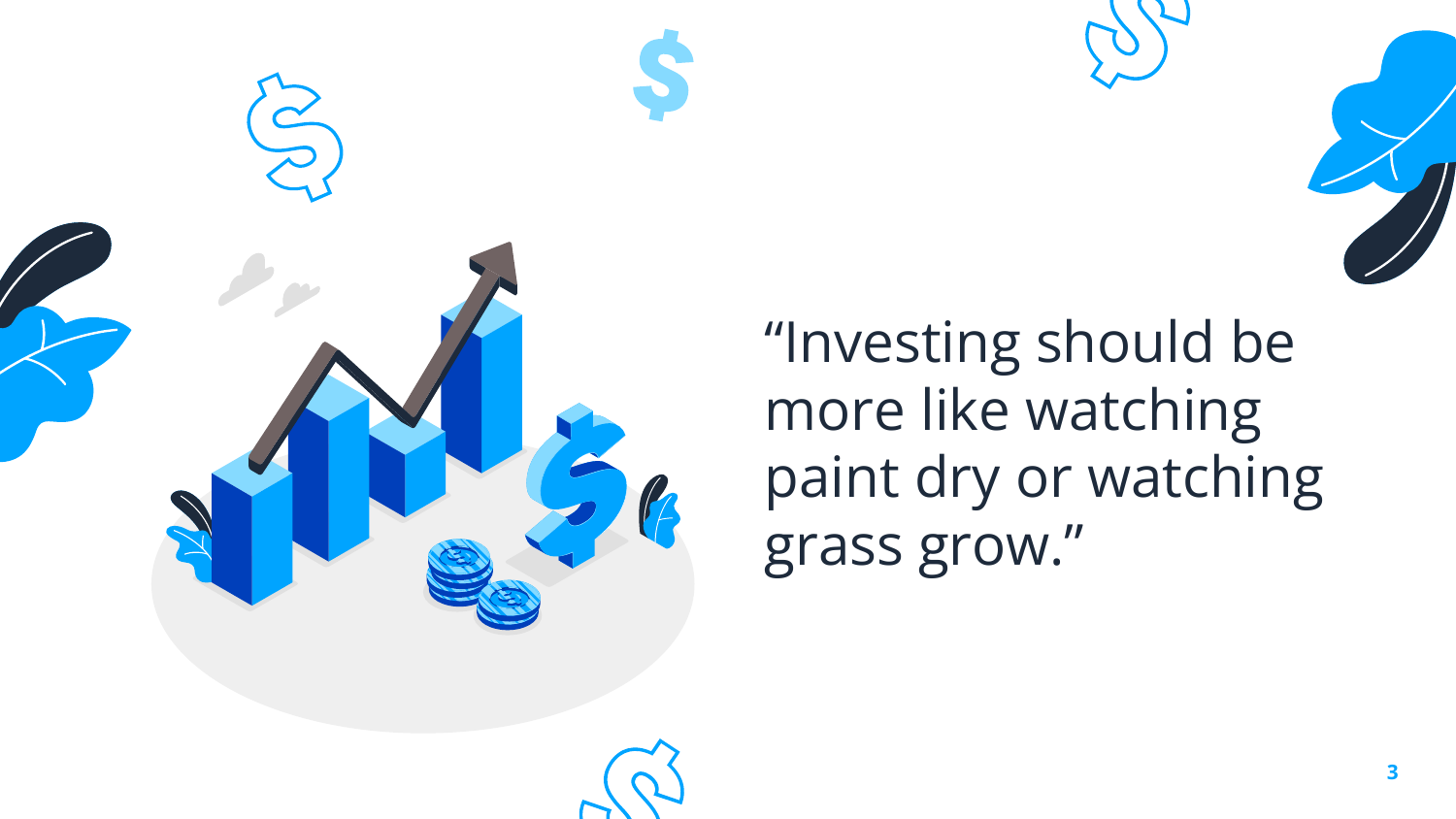

“Investing should be more like watching paint dry or watching grass grow.”

3